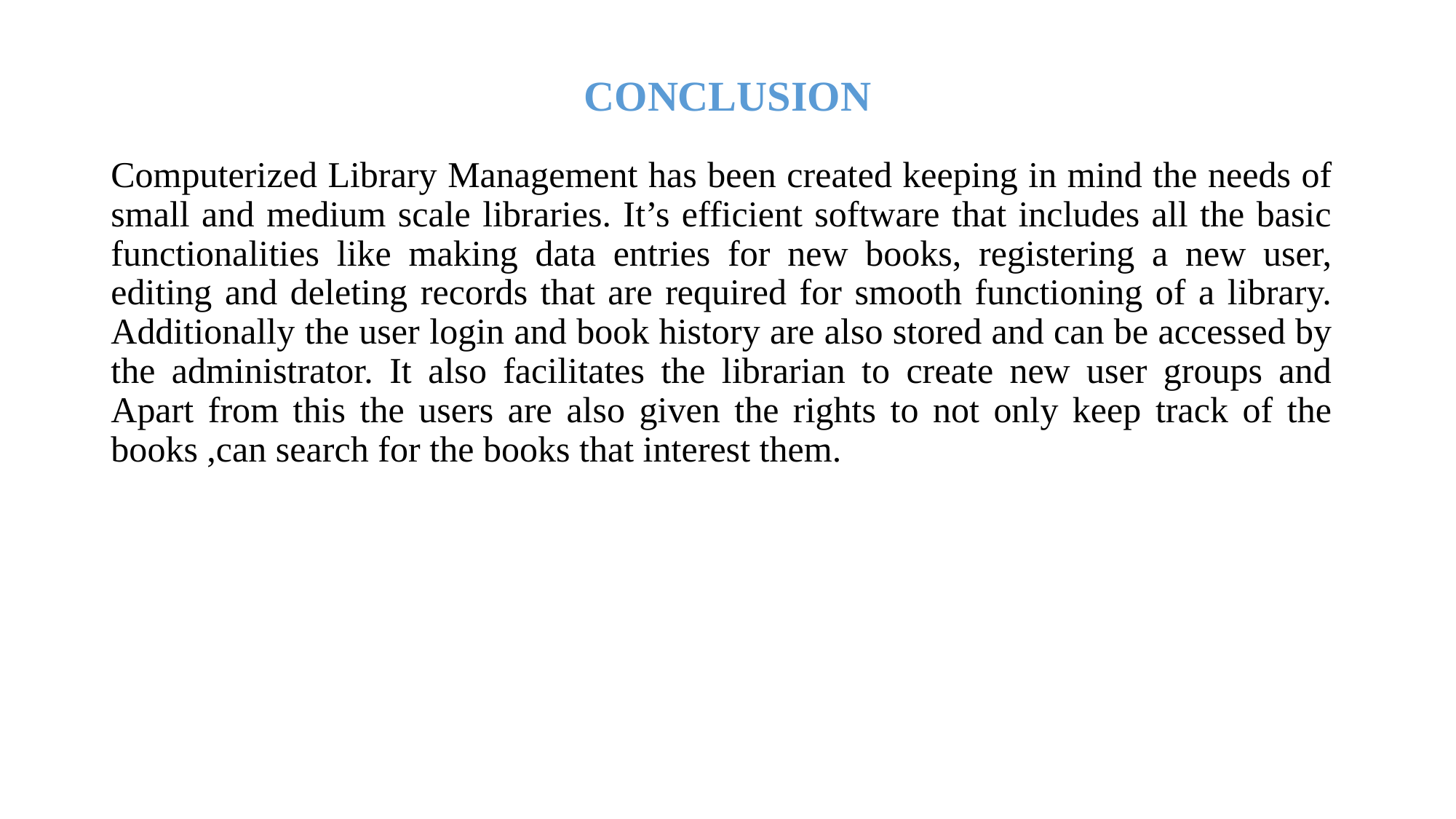

# CONCLUSION
Computerized Library Management has been created keeping in mind the needs of small and medium scale libraries. It’s efficient software that includes all the basic functionalities like making data entries for new books, registering a new user, editing and deleting records that are required for smooth functioning of a library. Additionally the user login and book history are also stored and can be accessed by the administrator. It also facilitates the librarian to create new user groups and Apart from this the users are also given the rights to not only keep track of the books ,can search for the books that interest them.